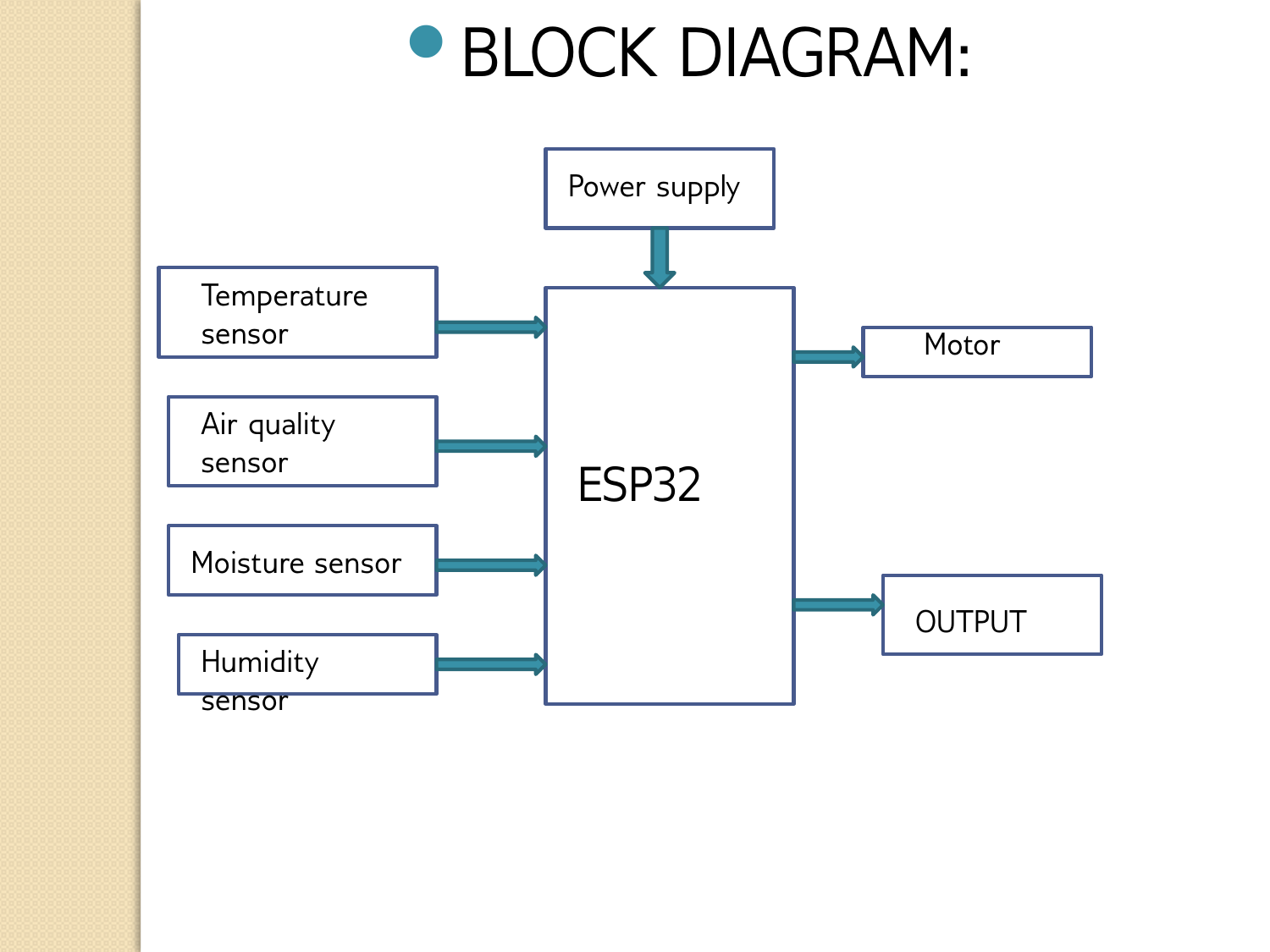

BLOCK DIAGRAM:

Power supply

Temperature sensor

   Motor

     ESP32

Air quality sensor

Moisture sensor

OUTPUT

Humidity sensor